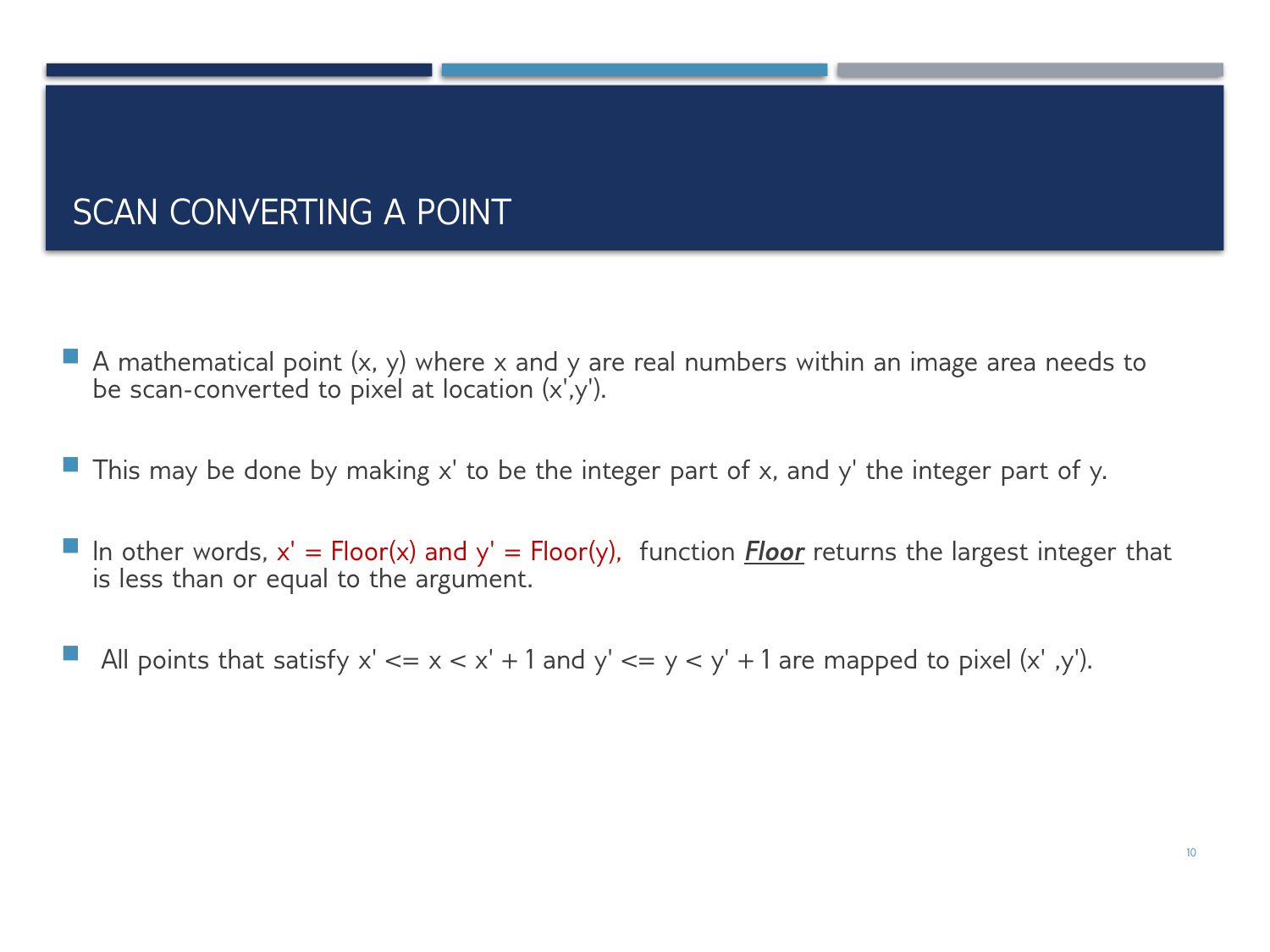

# Scan converting a point
A mathematical point (x, y) where x and y are real numbers within an image area needs to be scan-converted to pixel at location (x',y').

This may be done by making x' to be the integer part of x, and y' the integer part of y.

In other words, x' = Floor(x) and y' = Floor(y),  function Floor returns the largest integer that is less than or equal to the argument.

 All points that satisfy x' <= x < x' + 1 and y' <= y < y' + 1 are mapped to pixel (x' ,y').

10